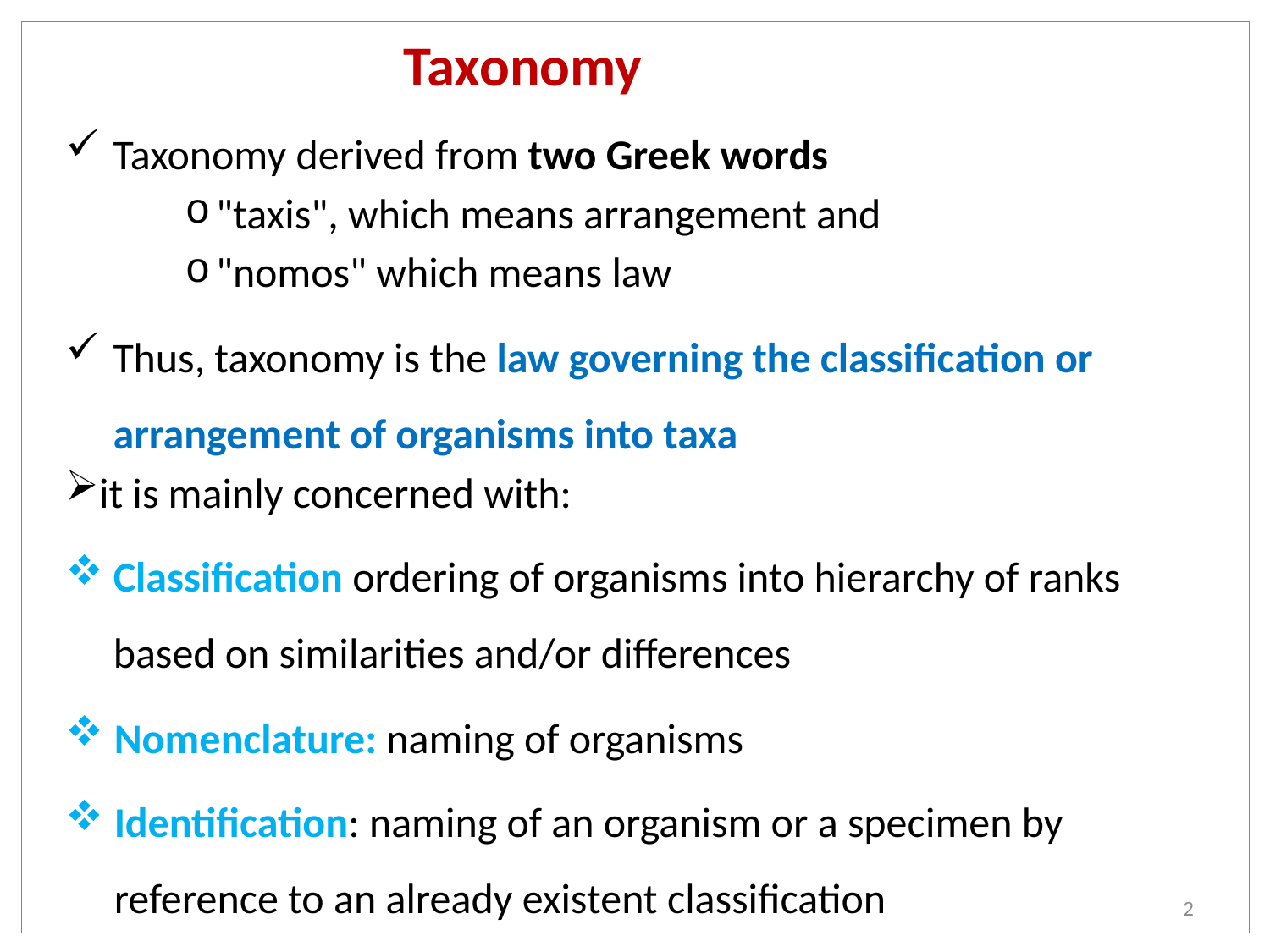

# Taxonomy
Taxonomy derived from two Greek words
"taxis", which means arrangement and
"nomos" which means law
Thus, taxonomy is the law governing the classification or arrangement of organisms into taxa
it is mainly concerned with:
Classification ordering of organisms into hierarchy of ranks based on similarities and/or differences
Nomenclature: naming of organisms
Identification: naming of an organism or a specimen by reference to an already existent classification
2